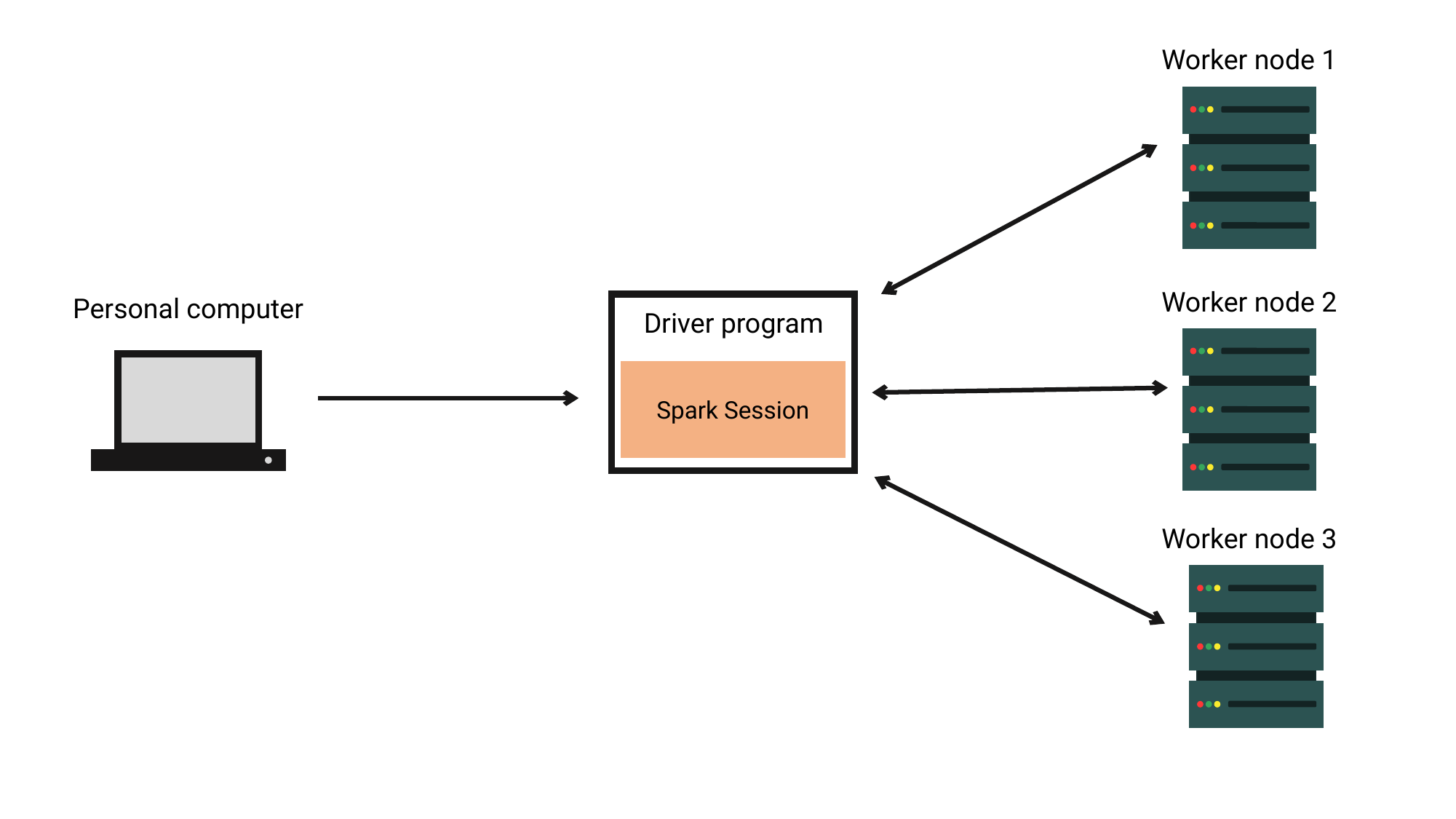

Worker node 1

Worker node 2
Personal computer

Driver program

Spark Session
Worker node 3